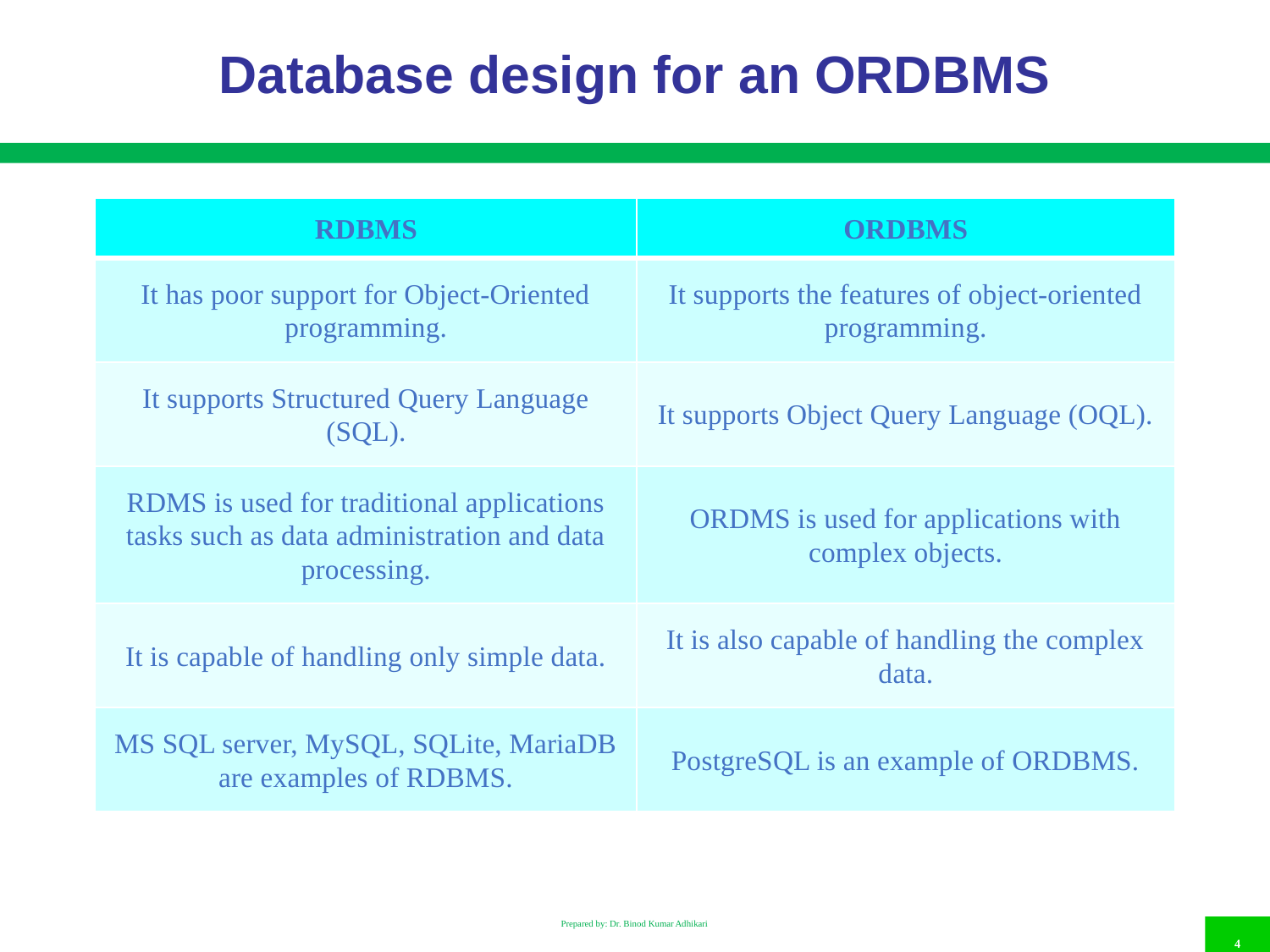

# Database design for an ORDBMS
| RDBMS | ORDBMS |
| --- | --- |
| It has poor support for Object-Oriented programming. | It supports the features of object-oriented programming. |
| It supports Structured Query Language (SQL). | It supports Object Query Language (OQL). |
| RDMS is used for traditional applications tasks such as data administration and data processing. | ORDMS is used for applications with complex objects. |
| It is capable of handling only simple data. | It is also capable of handling the complex data. |
| MS SQL server, MySQL, SQLite, MariaDB are examples of RDBMS. | PostgreSQL is an example of ORDBMS. |
Prepared by: Dr. Binod Kumar Adhikari
4